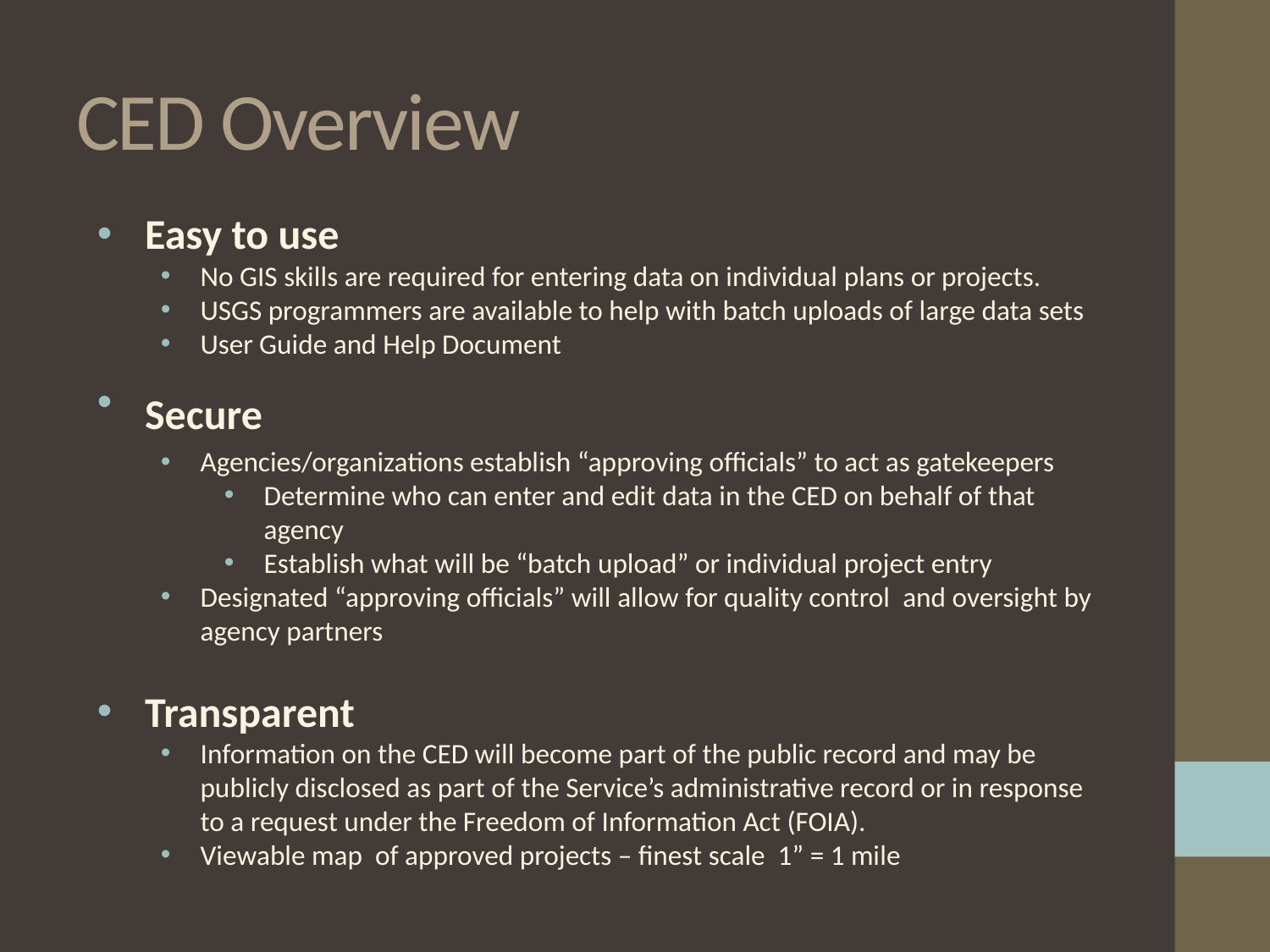

# CED Overview
Easy to use
No GIS skills are required for entering data on individual plans or projects.
USGS programmers are available to help with batch uploads of large data sets
User Guide and Help Document
Secure
Agencies/organizations establish “approving officials” to act as gatekeepers
Determine who can enter and edit data in the CED on behalf of that agency
Establish what will be “batch upload” or individual project entry
Designated “approving officials” will allow for quality control  and oversight by agency partners

Transparent
Information on the CED will become part of the public record and may be publicly disclosed as part of the Service’s administrative record or in response to a request under the Freedom of Information Act (FOIA).
Viewable map  of approved projects – finest scale  1” = 1 mile